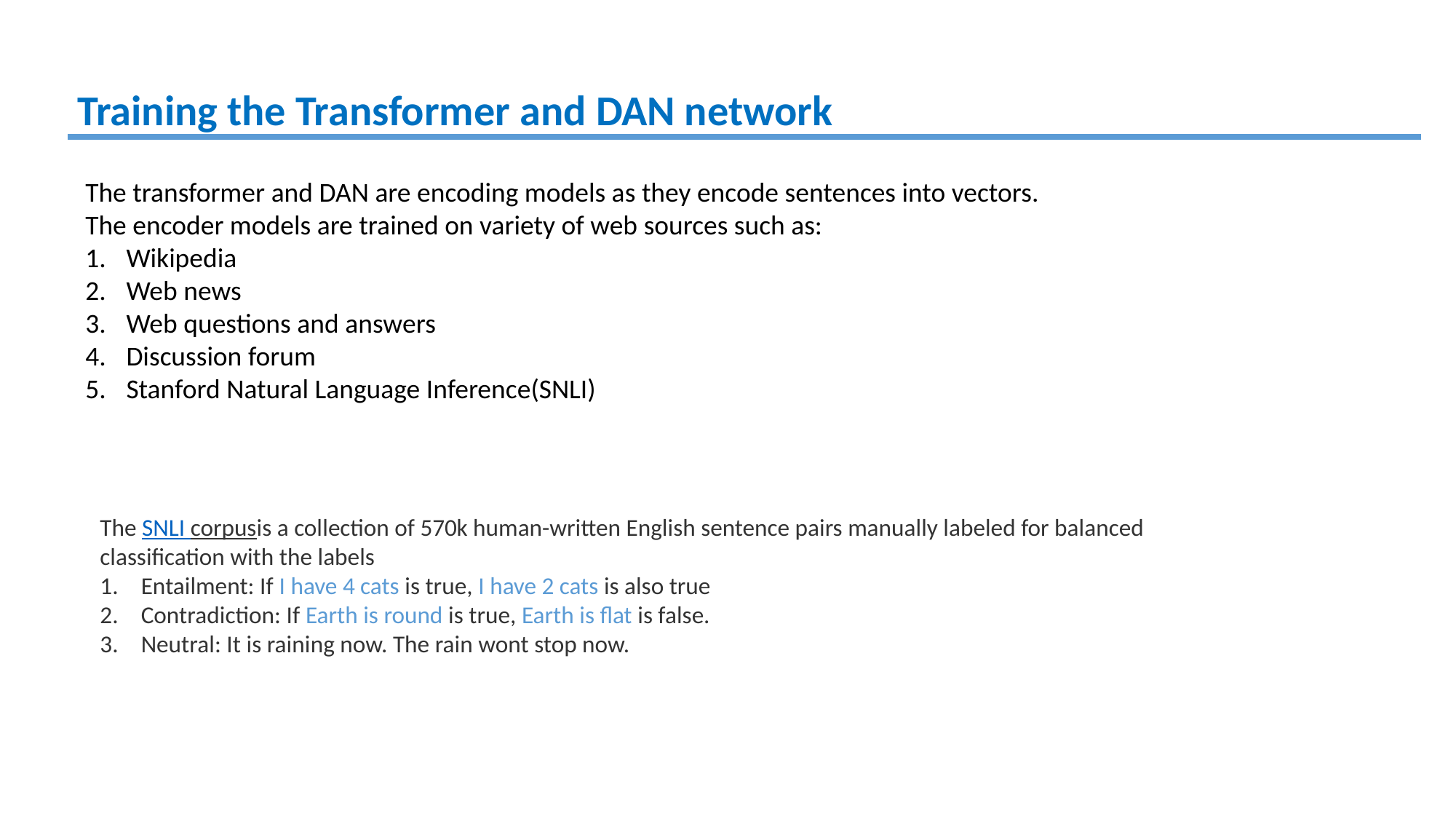

Training the Transformer and DAN network
The transformer and DAN are encoding models as they encode sentences into vectors.
The encoder models are trained on variety of web sources such as:
Wikipedia
Web news
Web questions and answers
Discussion forum
Stanford Natural Language Inference(SNLI)
The SNLI corpusis a collection of 570k human-written English sentence pairs manually labeled for balanced classification with the labels
Entailment: If I have 4 cats is true, I have 2 cats is also true
Contradiction: If Earth is round is true, Earth is flat is false.
Neutral: It is raining now. The rain wont stop now.